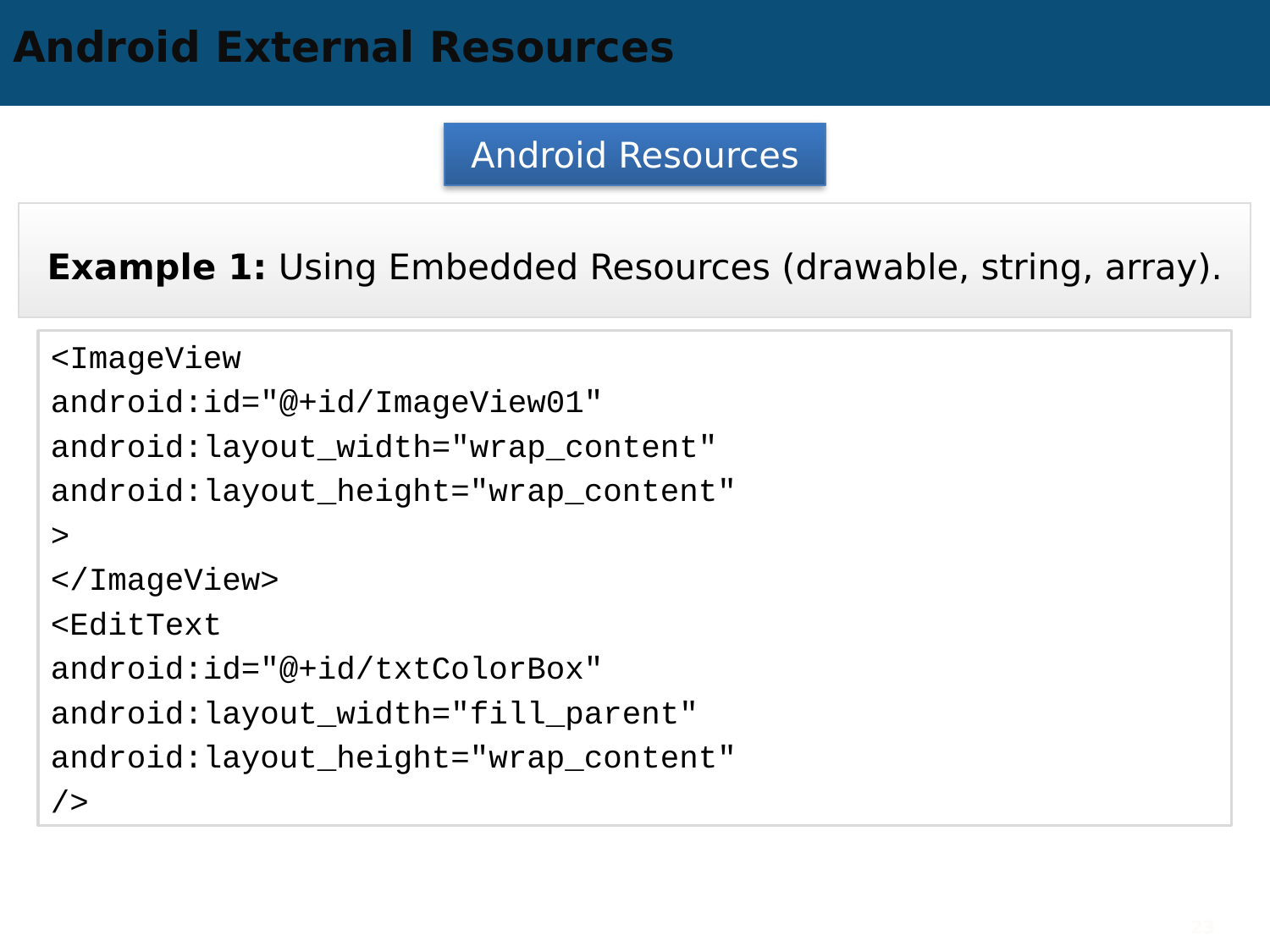

# Android External Resources
Android Resources
Example 1: Using Embedded Resources (drawable, string, array).
<ImageView
android:id="@+id/ImageView01"
android:layout_width="wrap_content"
android:layout_height="wrap_content"
>
</ImageView>
<EditText
android:id="@+id/txtColorBox"
android:layout_width="fill_parent"
android:layout_height="wrap_content"
/>